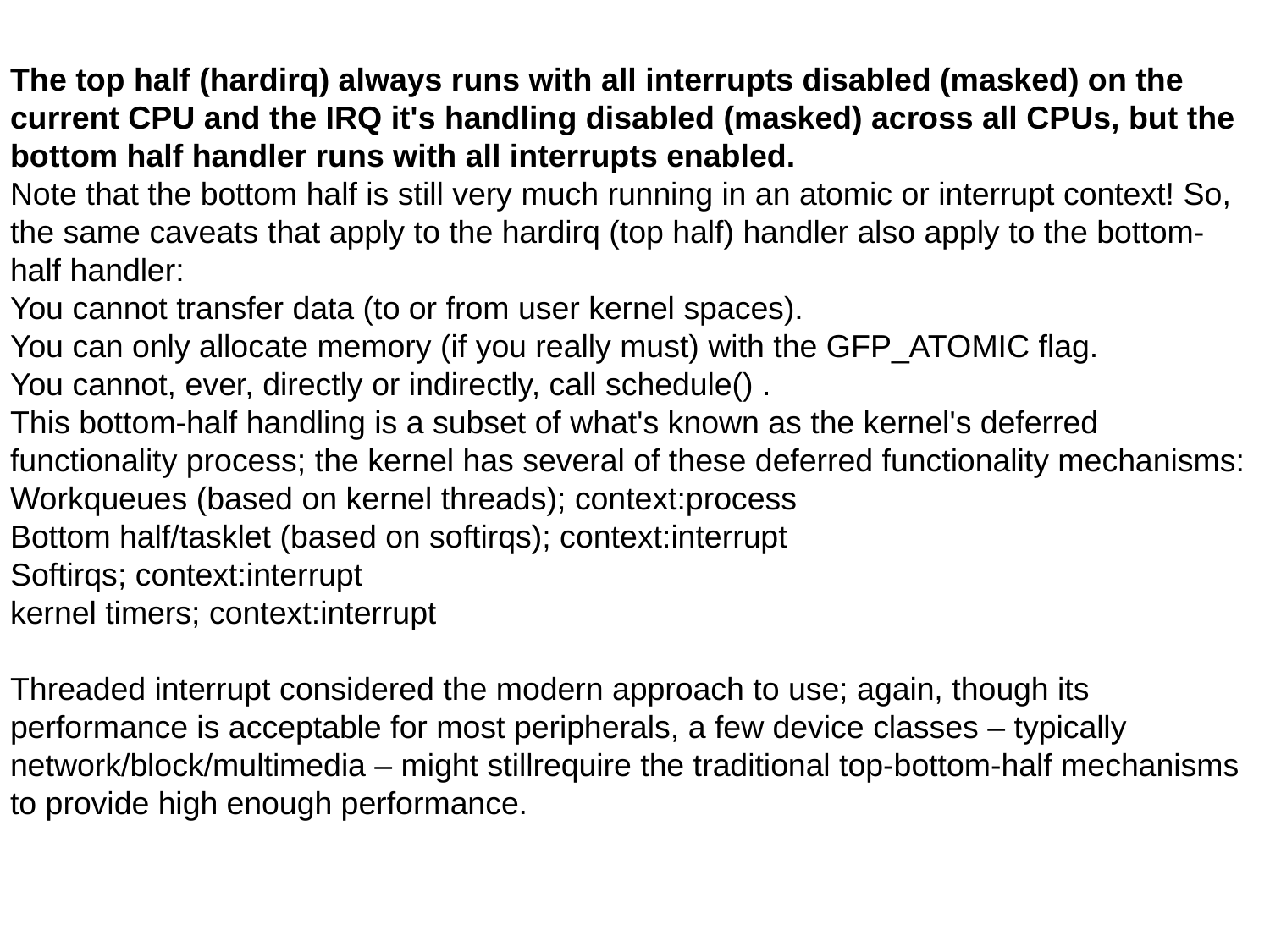

The top half (hardirq) always runs with all interrupts disabled (masked) on the
current CPU and the IRQ it's handling disabled (masked) across all CPUs, but the
bottom half handler runs with all interrupts enabled.
Note that the bottom half is still very much running in an atomic or interrupt context! So,
the same caveats that apply to the hardirq (top half) handler also apply to the bottom-half handler:
You cannot transfer data (to or from user kernel spaces).
You can only allocate memory (if you really must) with the GFP_ATOMIC flag.
You cannot, ever, directly or indirectly, call schedule() .
This bottom-half handling is a subset of what's known as the kernel's deferred
functionality process; the kernel has several of these deferred functionality mechanisms:
Workqueues (based on kernel threads); context:process
Bottom half/tasklet (based on softirqs); context:interrupt
Softirqs; context:interrupt
kernel timers; context:interrupt

Threaded interrupt considered the modern approach to use; again, though its performance is acceptable for most peripherals, a few device classes – typically network/block/multimedia – might stillrequire the traditional top-bottom-half mechanisms to provide high enough performance.